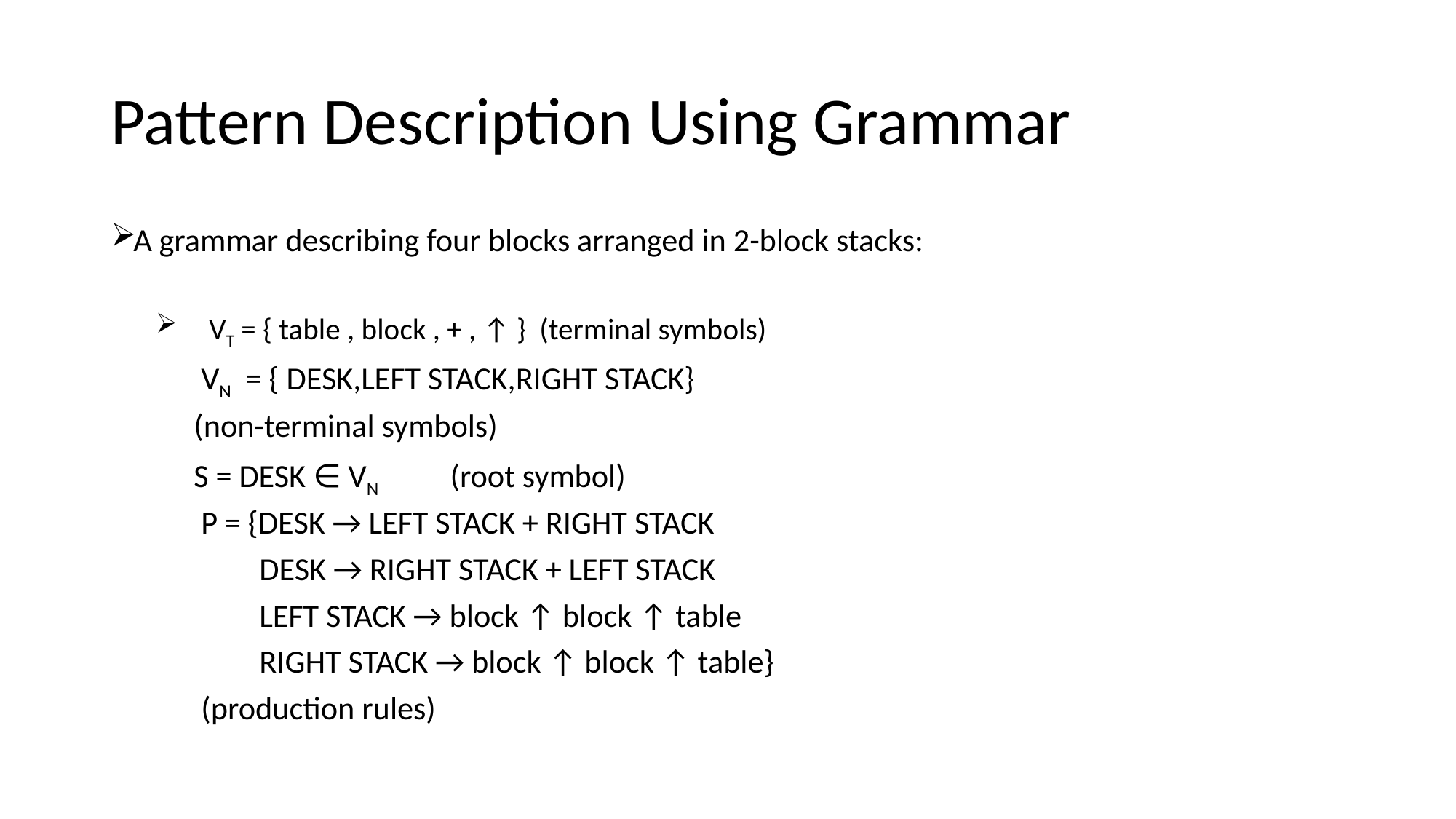

# Pattern Description Using Grammar
A grammar describing four blocks arranged in 2-block stacks:

     VT = { table , block , + , ↑ }  (terminal symbols)
	 VN  = { DESK,LEFT STACK,RIGHT STACK}
		(non-terminal symbols)
	S = DESK ∈ VN 	 (root symbol)
	 P = {DESK → LEFT STACK + RIGHT STACK
	         DESK → RIGHT STACK + LEFT STACK
	         LEFT STACK → block ↑ block ↑ table
	         RIGHT STACK → block ↑ block ↑ table}
		 (production rules)